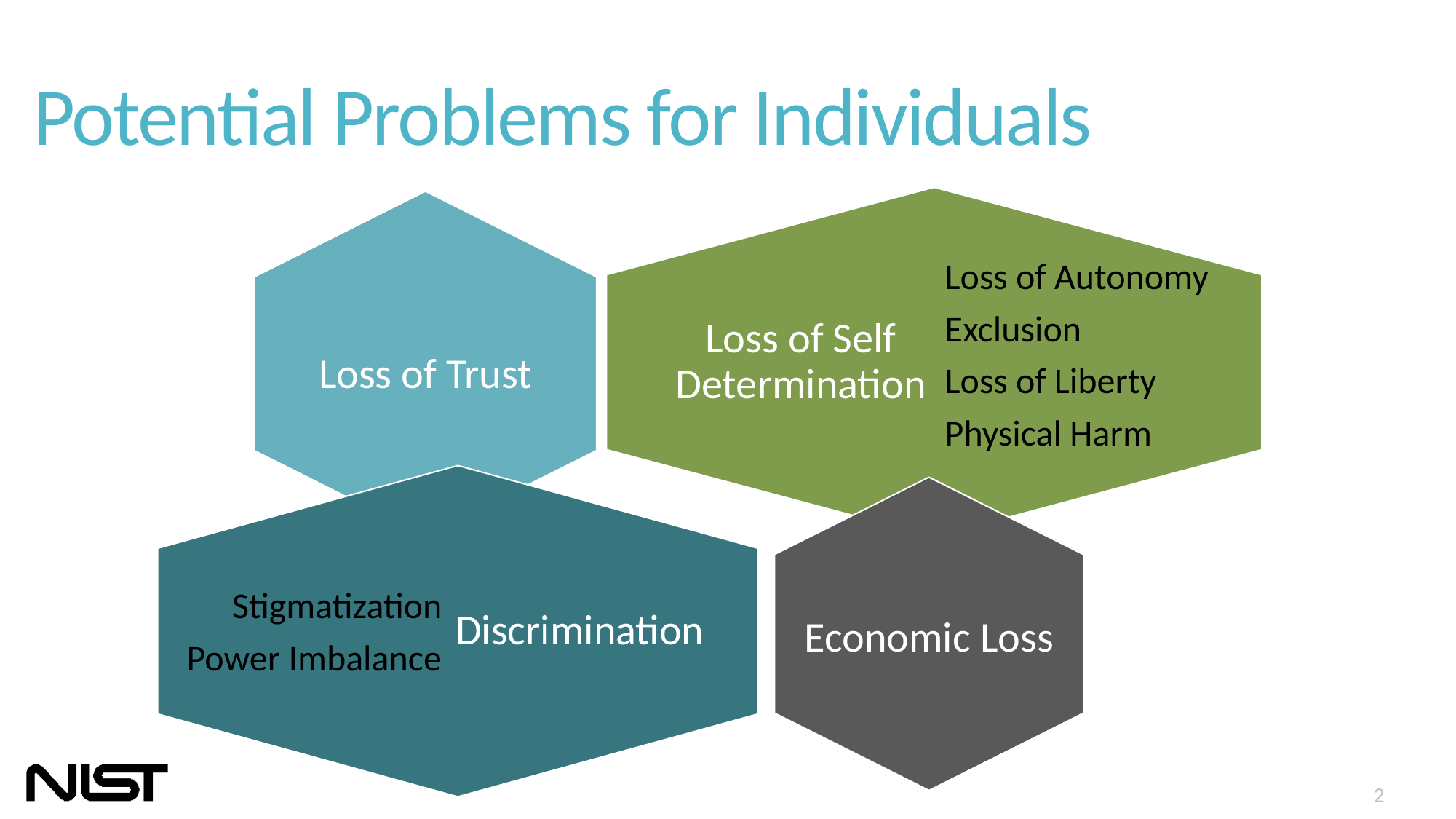

# Potential Problems for Individuals

Loss of Self Determination

Loss of Trust

Loss of Autonomy
Exclusion
Loss of Liberty
Physical Harm

Discrimination

Economic Loss

Stigmatization
Power Imbalance
2